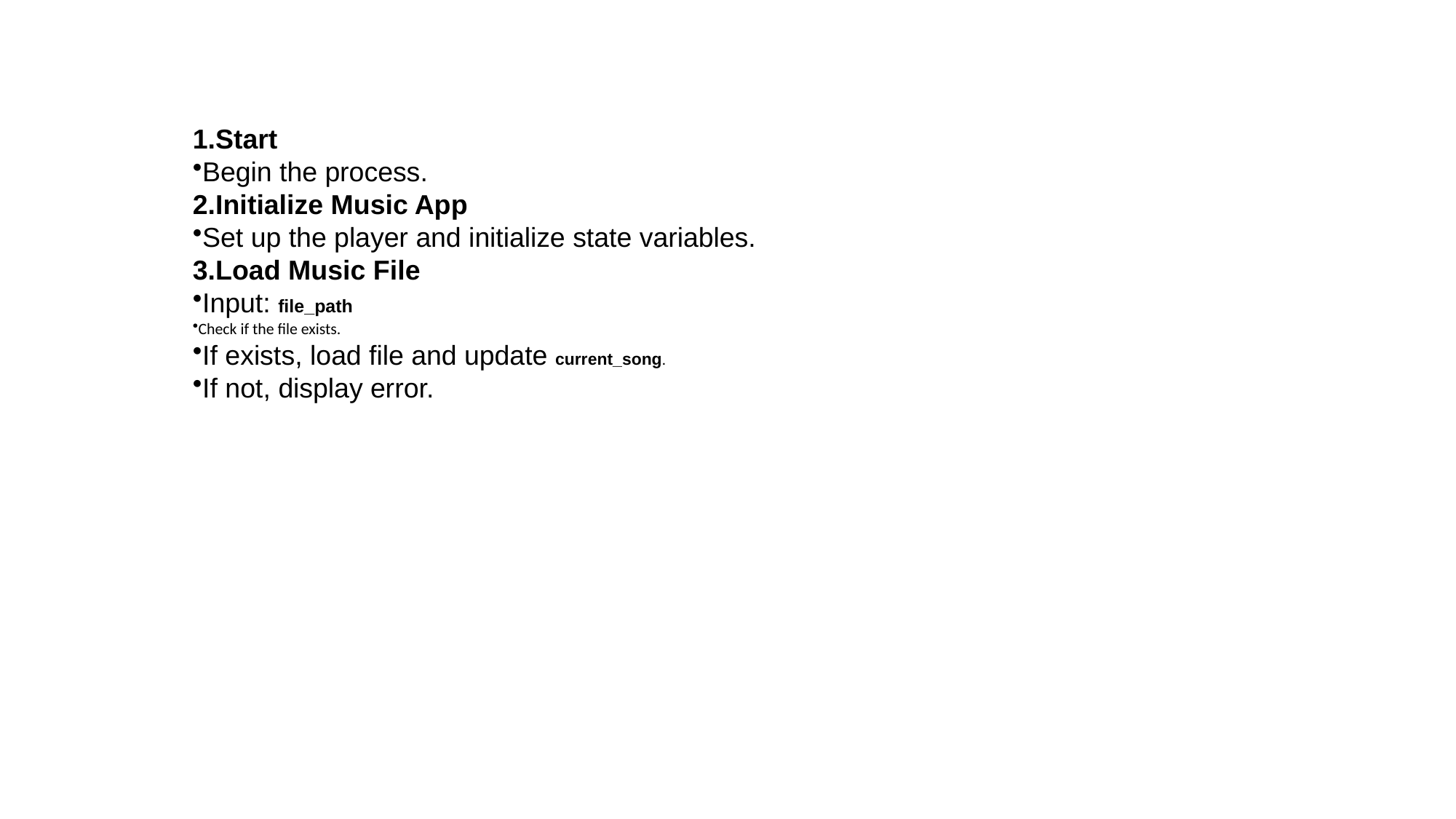

# 1.Start
Begin the process.
2.Initialize Music App
Set up the player and initialize state variables.
3.Load Music File
Input: file_path
Check if the file exists.
If exists, load file and update current_song.
If not, display error.